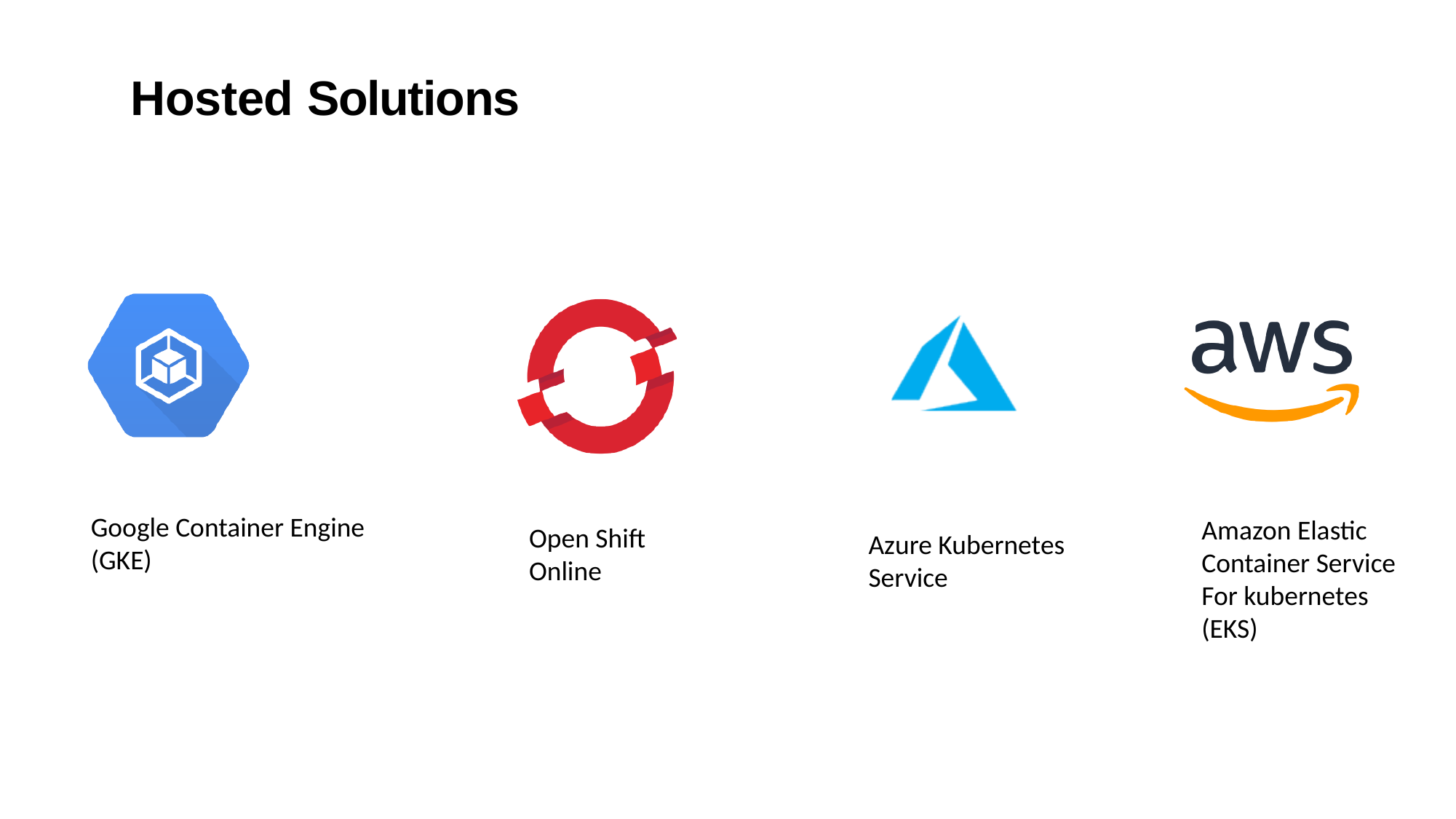

# Hosted Solutions

Google Container Engine
(GKE)
Amazon Elastic
Container Service
For kubernetes
(EKS)
Open Shift
Online
Azure Kubernetes
Service